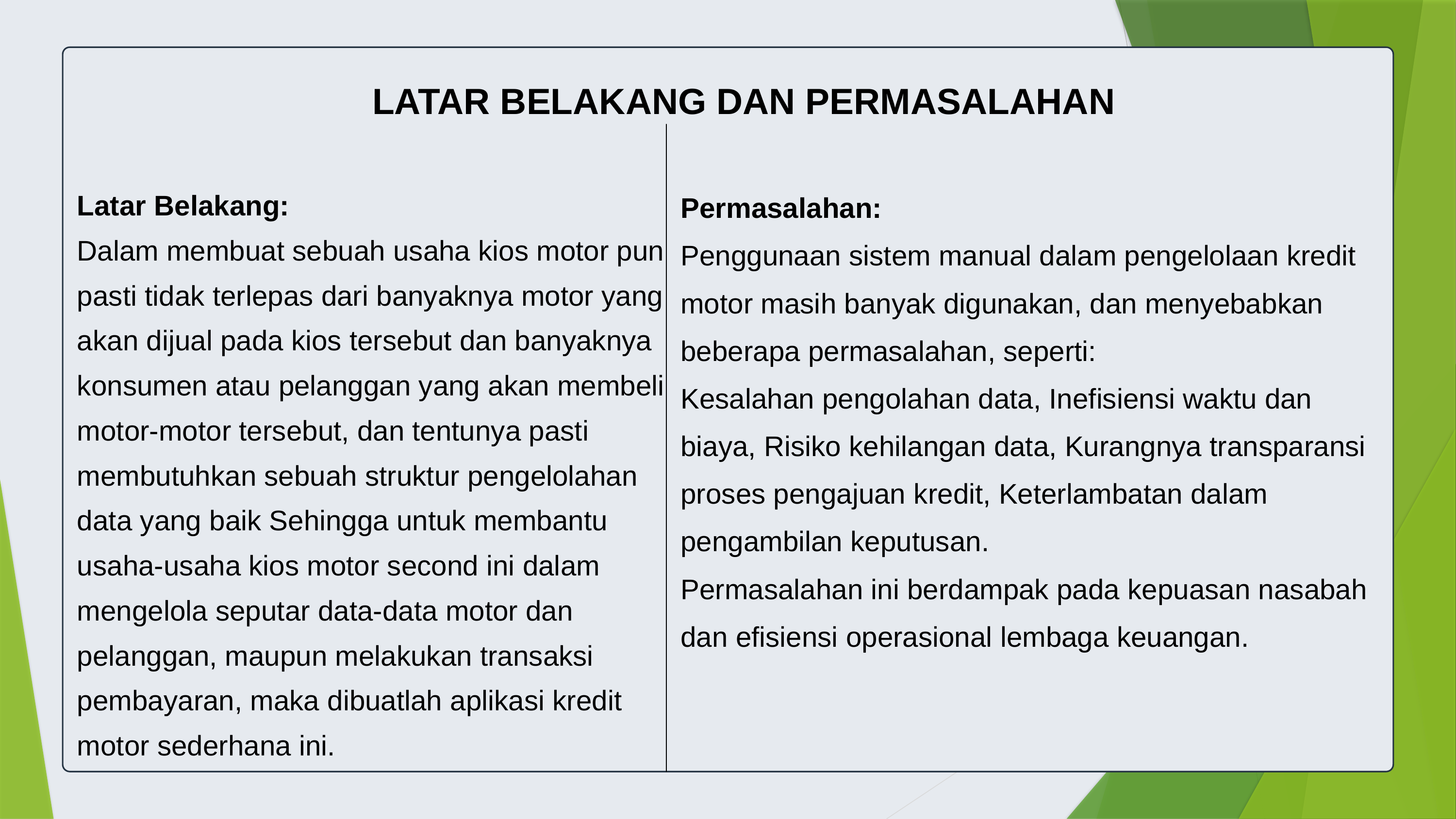

LATAR BELAKANG DAN PERMASALAHAN

Latar Belakang:
Dalam membuat sebuah usaha kios motor pun pasti tidak terlepas dari banyaknya motor yang akan dijual pada kios tersebut dan banyaknya konsumen atau pelanggan yang akan membeli motor-motor tersebut, dan tentunya pasti membutuhkan sebuah struktur pengelolahan data yang baik Sehingga untuk membantu usaha-usaha kios motor second ini dalam mengelola seputar data-data motor dan pelanggan, maupun melakukan transaksi pembayaran, maka dibuatlah aplikasi kredit motor sederhana ini.
Permasalahan:
Penggunaan sistem manual dalam pengelolaan kredit motor masih banyak digunakan, dan menyebabkan beberapa permasalahan, seperti:
Kesalahan pengolahan data, Inefisiensi waktu dan biaya, Risiko kehilangan data, Kurangnya transparansi proses pengajuan kredit, Keterlambatan dalam pengambilan keputusan.
Permasalahan ini berdampak pada kepuasan nasabah dan efisiensi operasional lembaga keuangan.